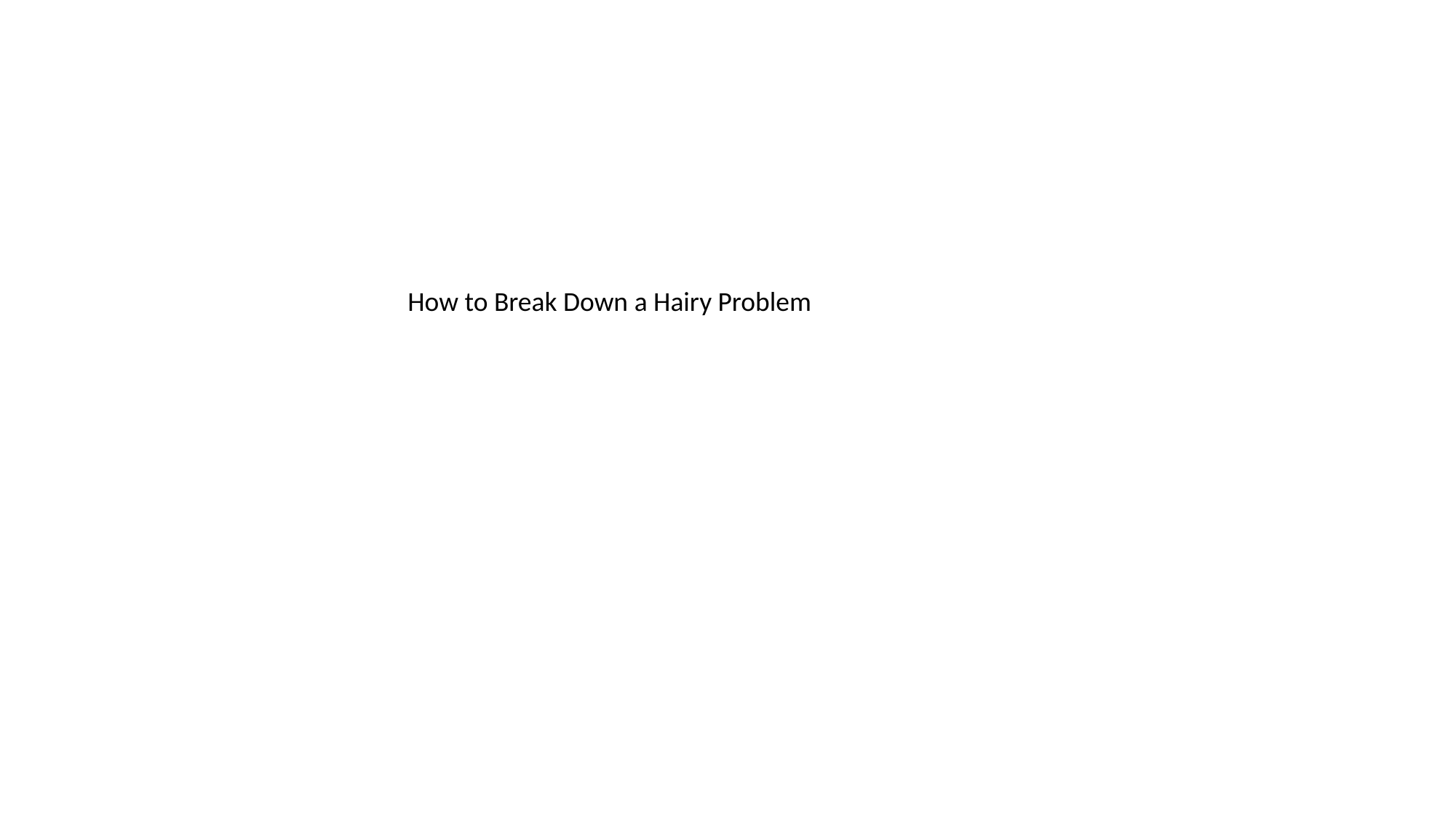

How to Break Down a Hairy Problem